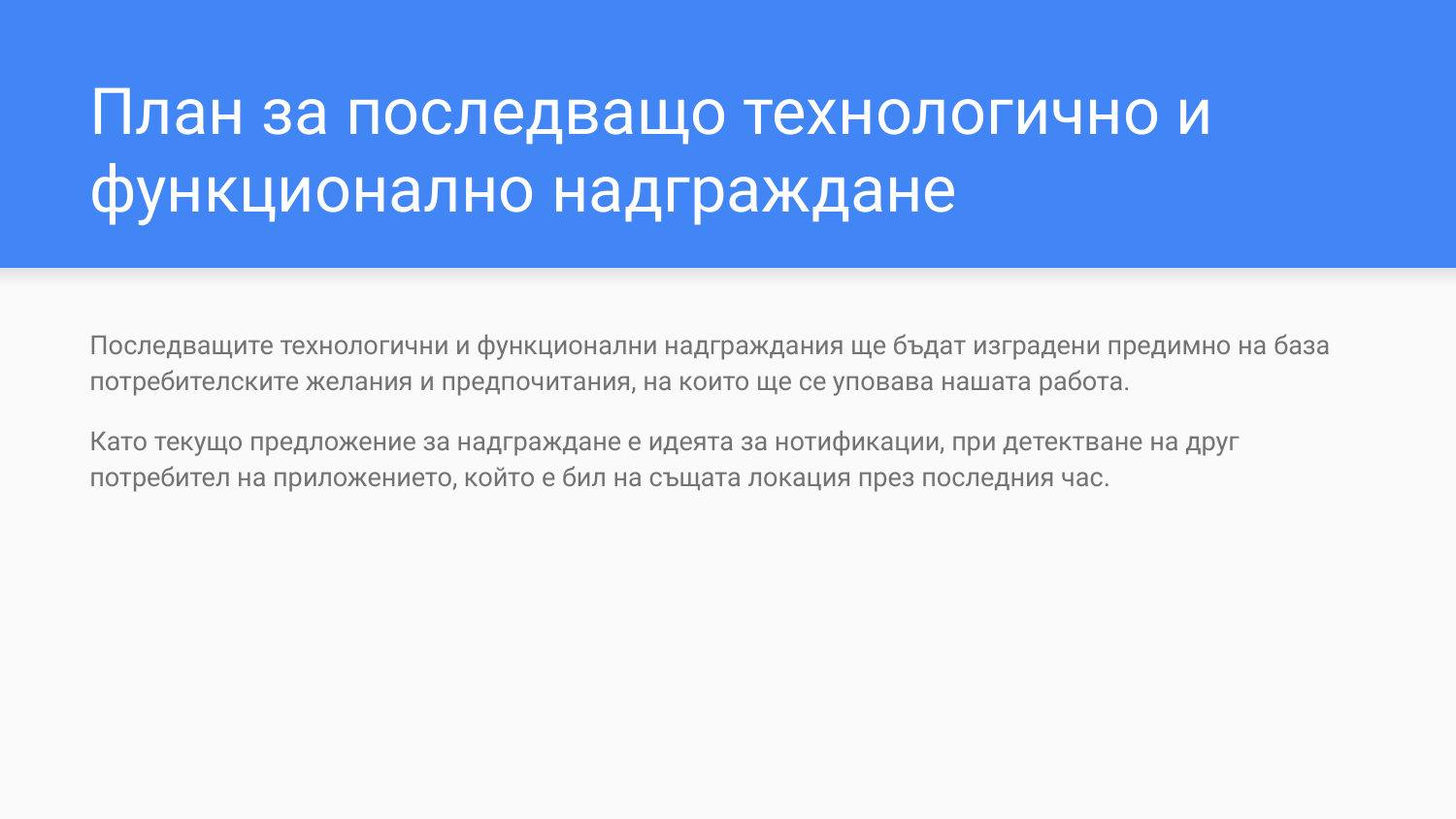

# План за последващо технологично и функционално надграждане
Последващите технологични и функционални надграждания ще бъдат изградени предимно на база потребителските желания и предпочитания, на които ще се уповава нашата работа.
Като текущо предложение за надграждане е идеята за нотификации, при детектване на друг потребител на приложението, който е бил на същата локация през последния час.